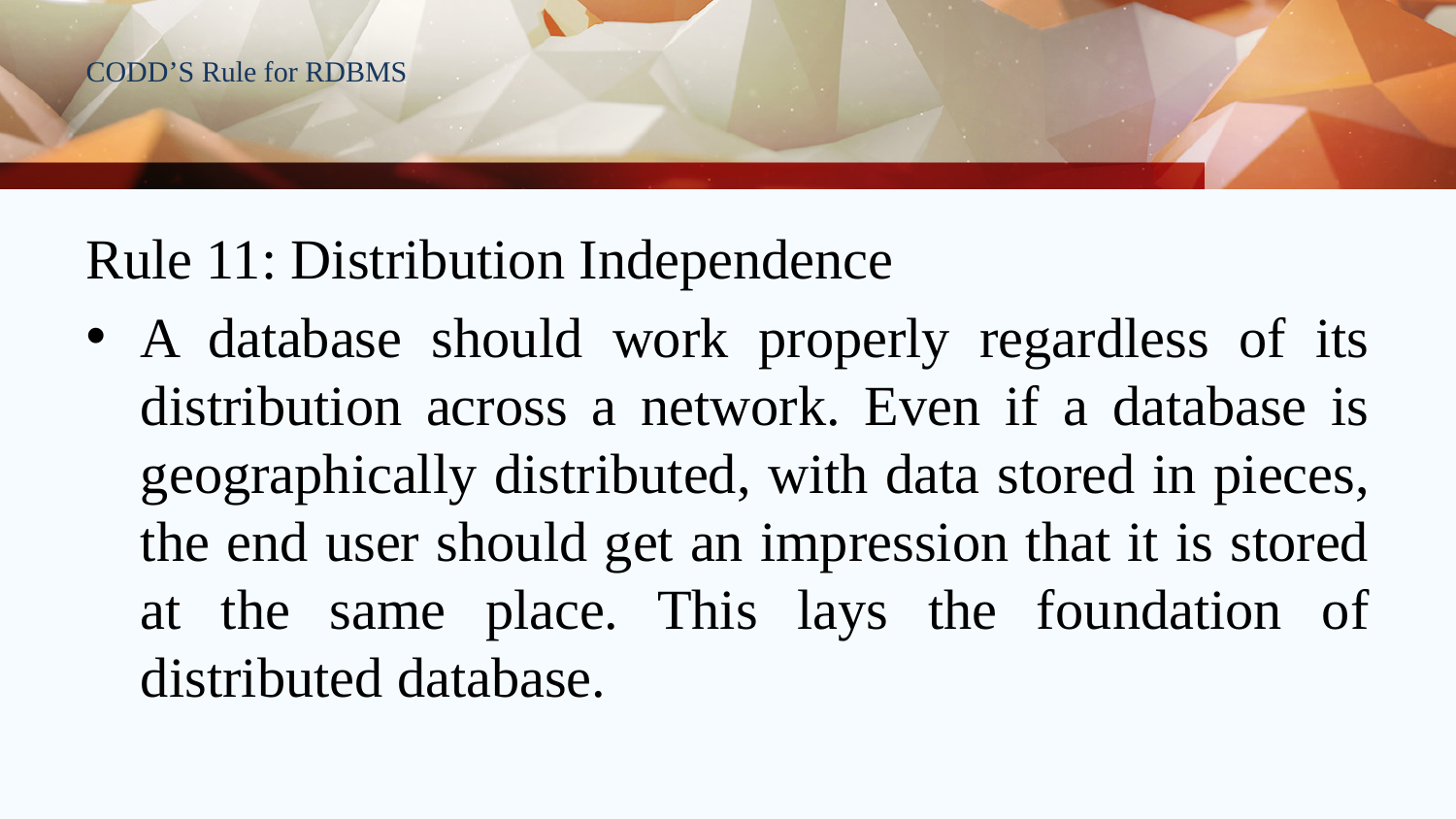

# CODD’S Rule for RDBMS
Rule 11: Distribution Independence
A database should work properly regardless of its distribution across a network. Even if a database is geographically distributed, with data stored in pieces, the end user should get an impression that it is stored at the same place. This lays the foundation of distributed database.